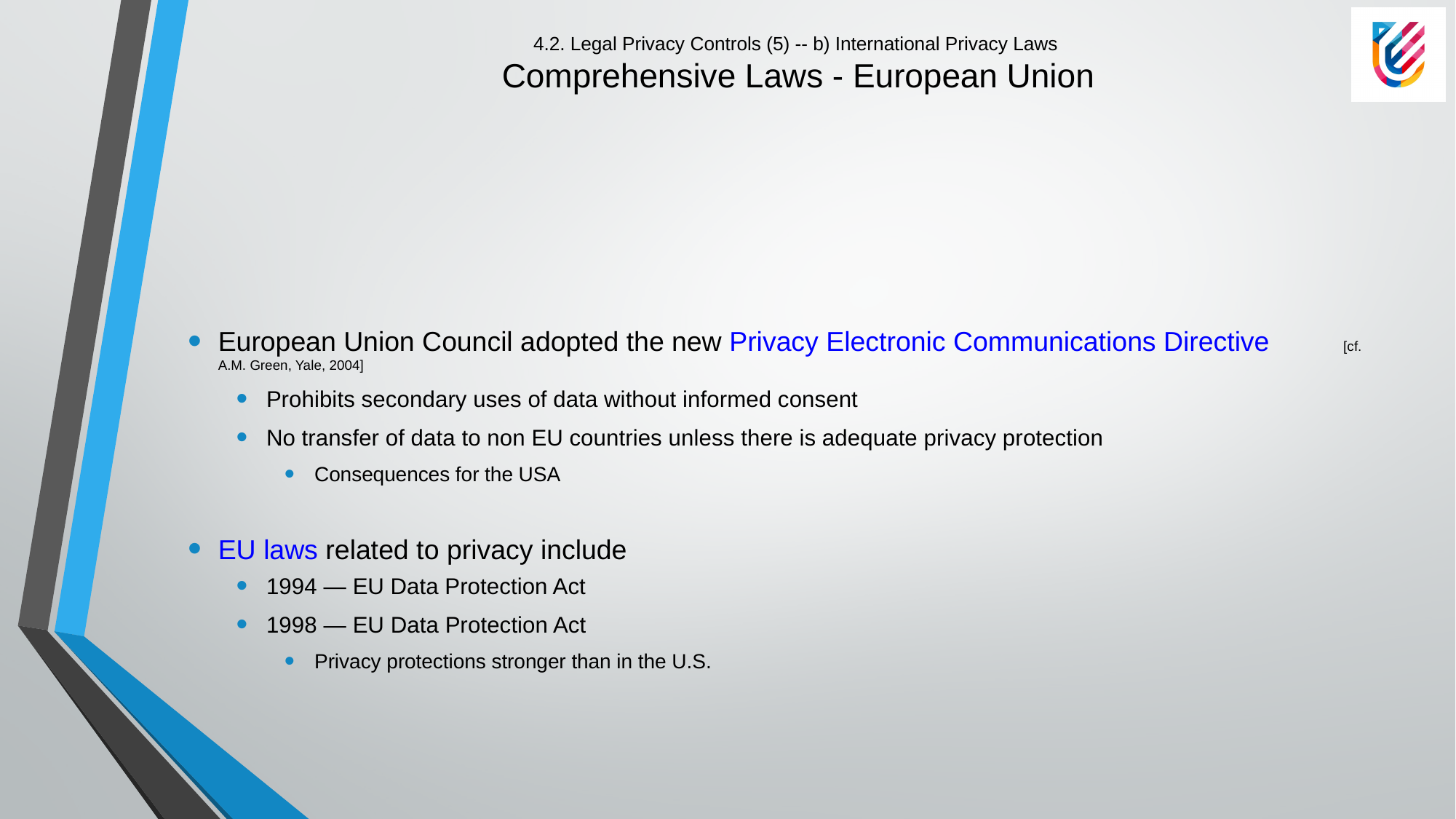

# 4.2. Legal Privacy Controls (5) -- b) International Privacy Laws Comprehensive Laws - European Union
European Union Council adopted the new Privacy Electronic Communications Directive 	        [cf. A.M. Green, Yale, 2004]
Prohibits secondary uses of data without informed consent
No transfer of data to non EU countries unless there is adequate privacy protection
Consequences for the USA

EU laws related to privacy include
1994 — EU Data Protection Act
1998 — EU Data Protection Act
Privacy protections stronger than in the U.S.